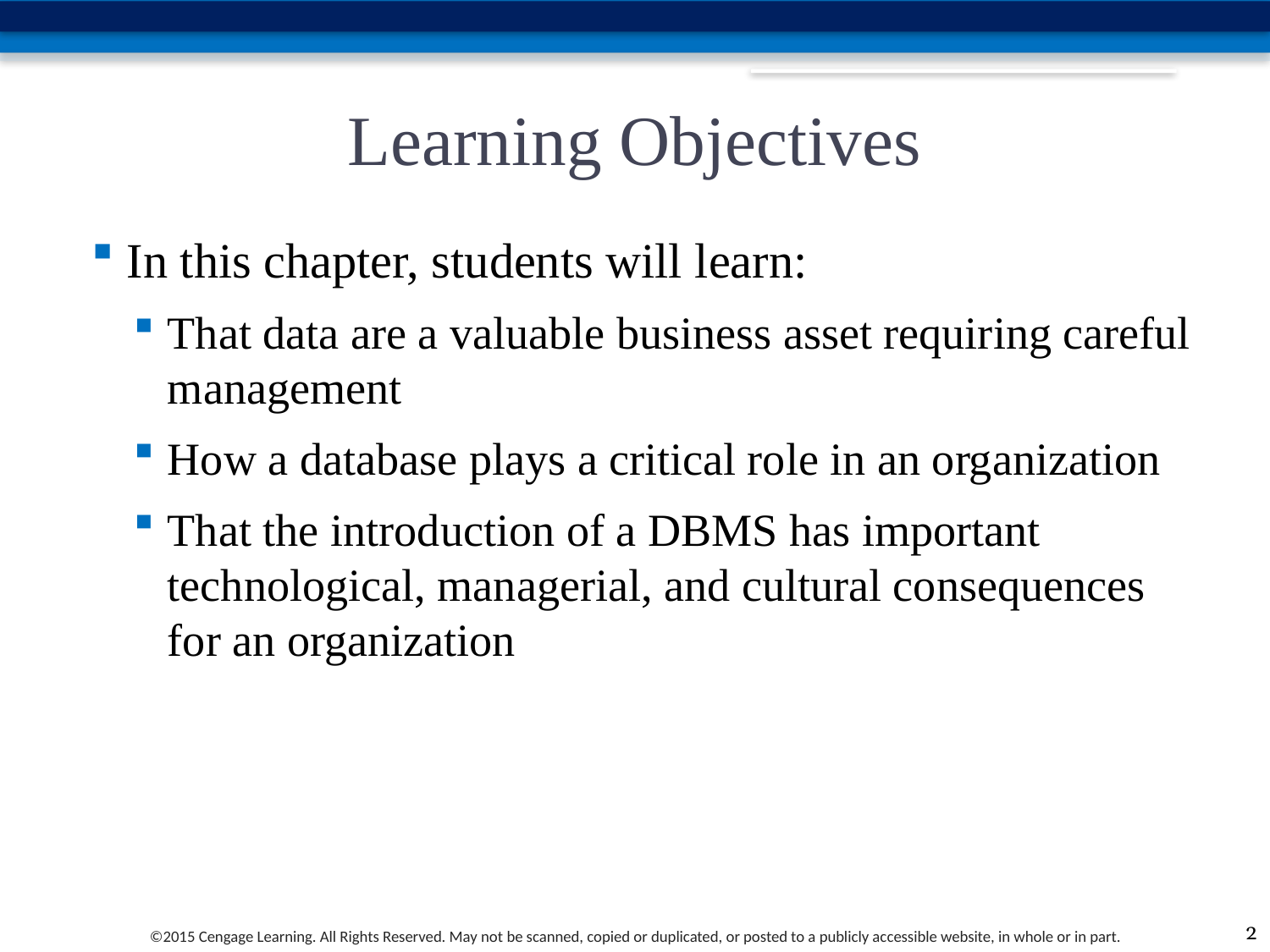

# Learning Objectives
In this chapter, students will learn:
That data are a valuable business asset requiring careful management
How a database plays a critical role in an organization
That the introduction of a DBMS has important technological, managerial, and cultural consequences for an organization
2